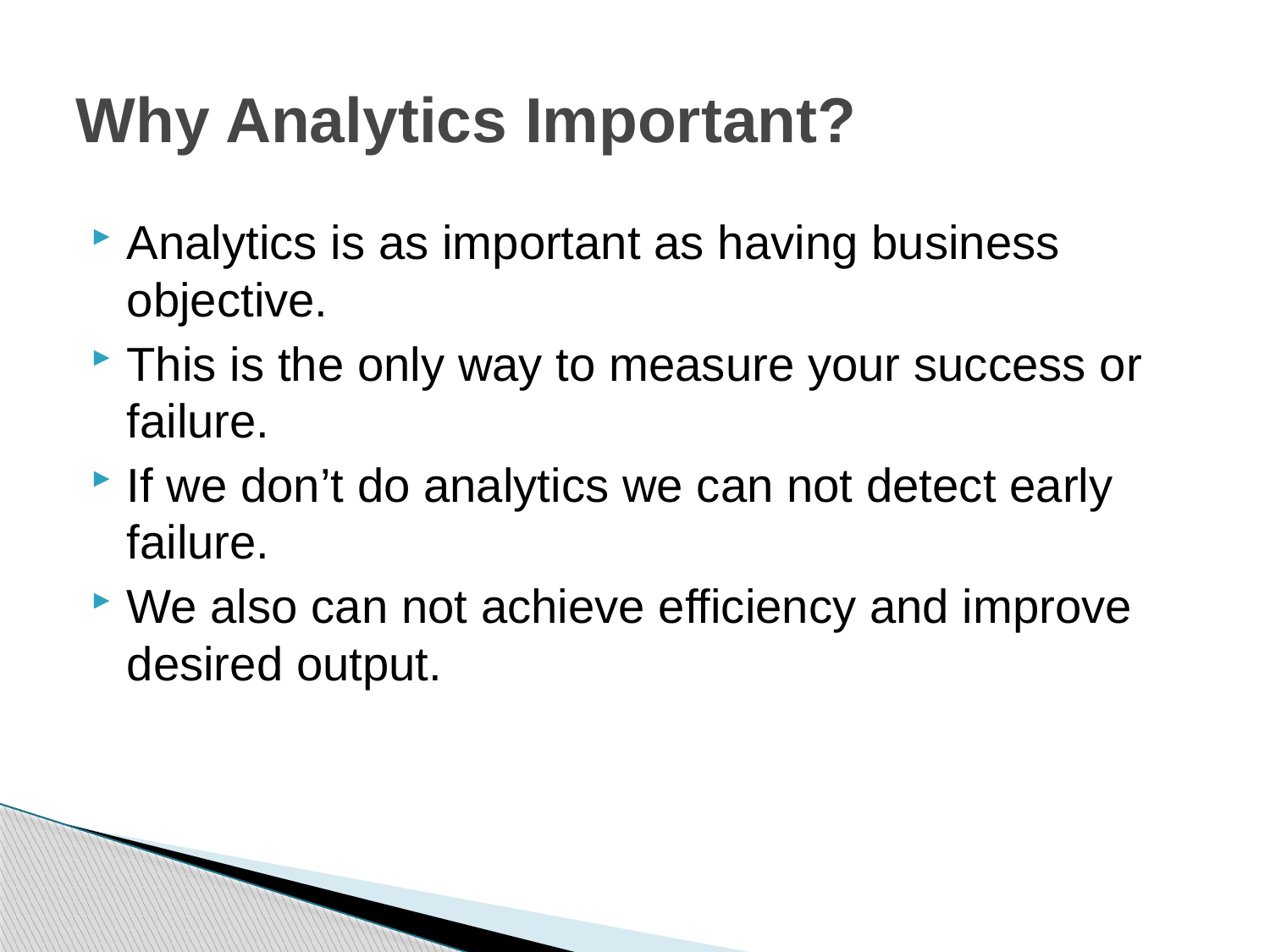

# Why Analytics Important?
Analytics is as important as having business objective.
This is the only way to measure your success or failure.
If we don’t do analytics we can not detect early failure.
We also can not achieve efficiency and improve desired output.